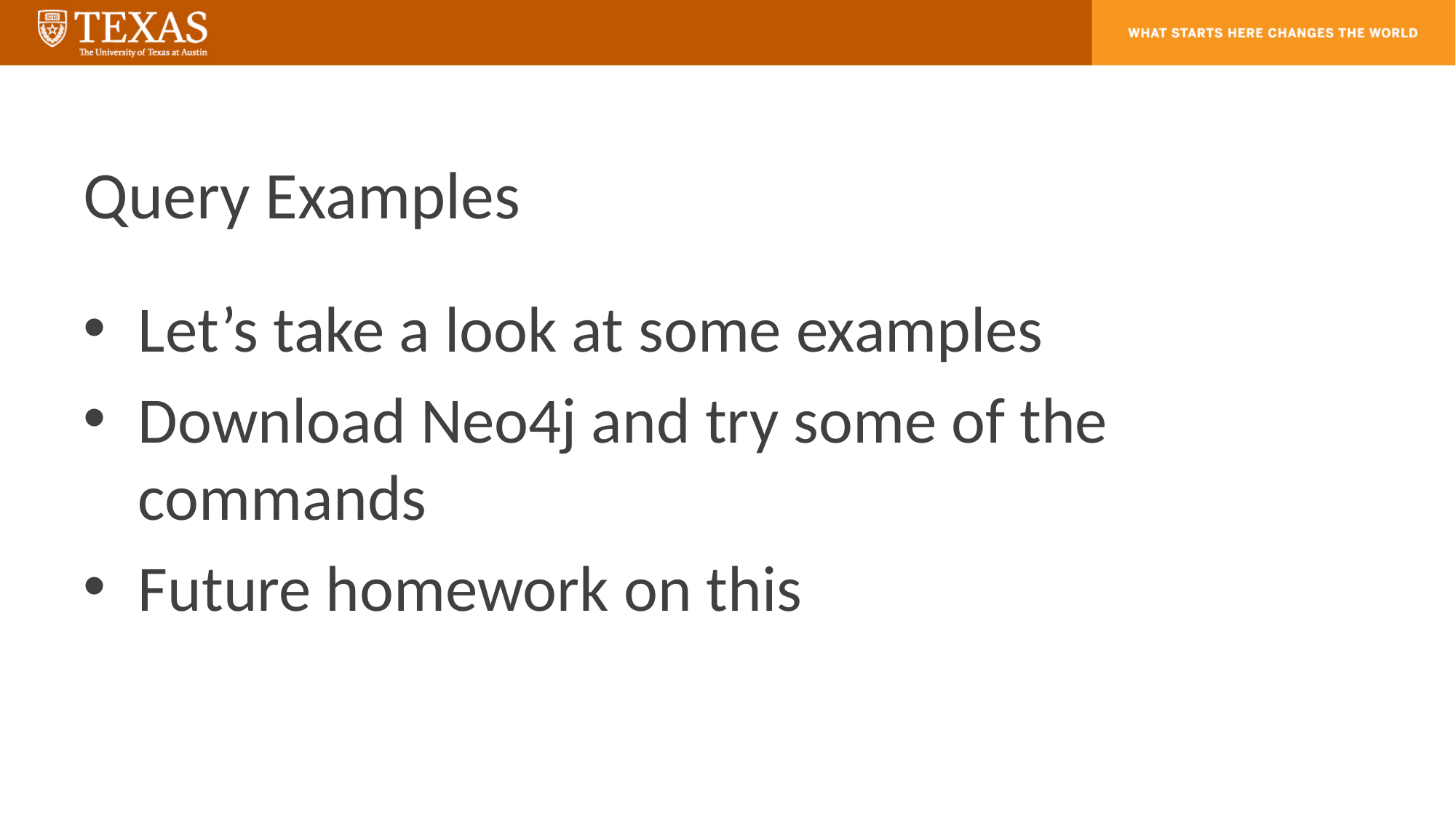

# Query Examples
Let’s take a look at some examples
Download Neo4j and try some of the commands
Future homework on this